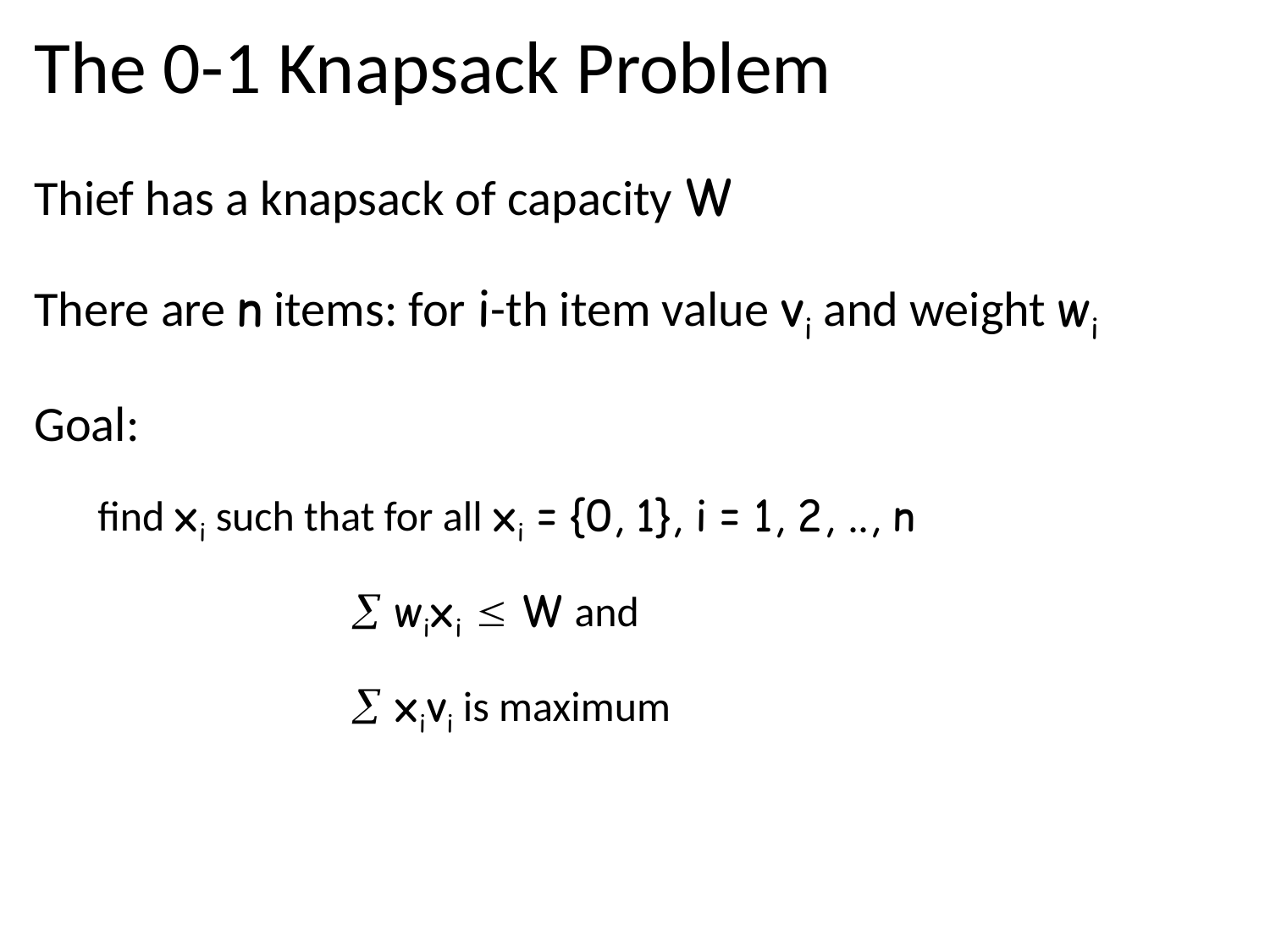

# The 0-1 Knapsack Problem
Thief has a knapsack of capacity W
There are n items: for i-th item value vi and weight wi
Goal:
find xi such that for all xi = {0, 1}, i = 1, 2, .., n
		∑ wixi ≤ W and
		∑ xivi is maximum